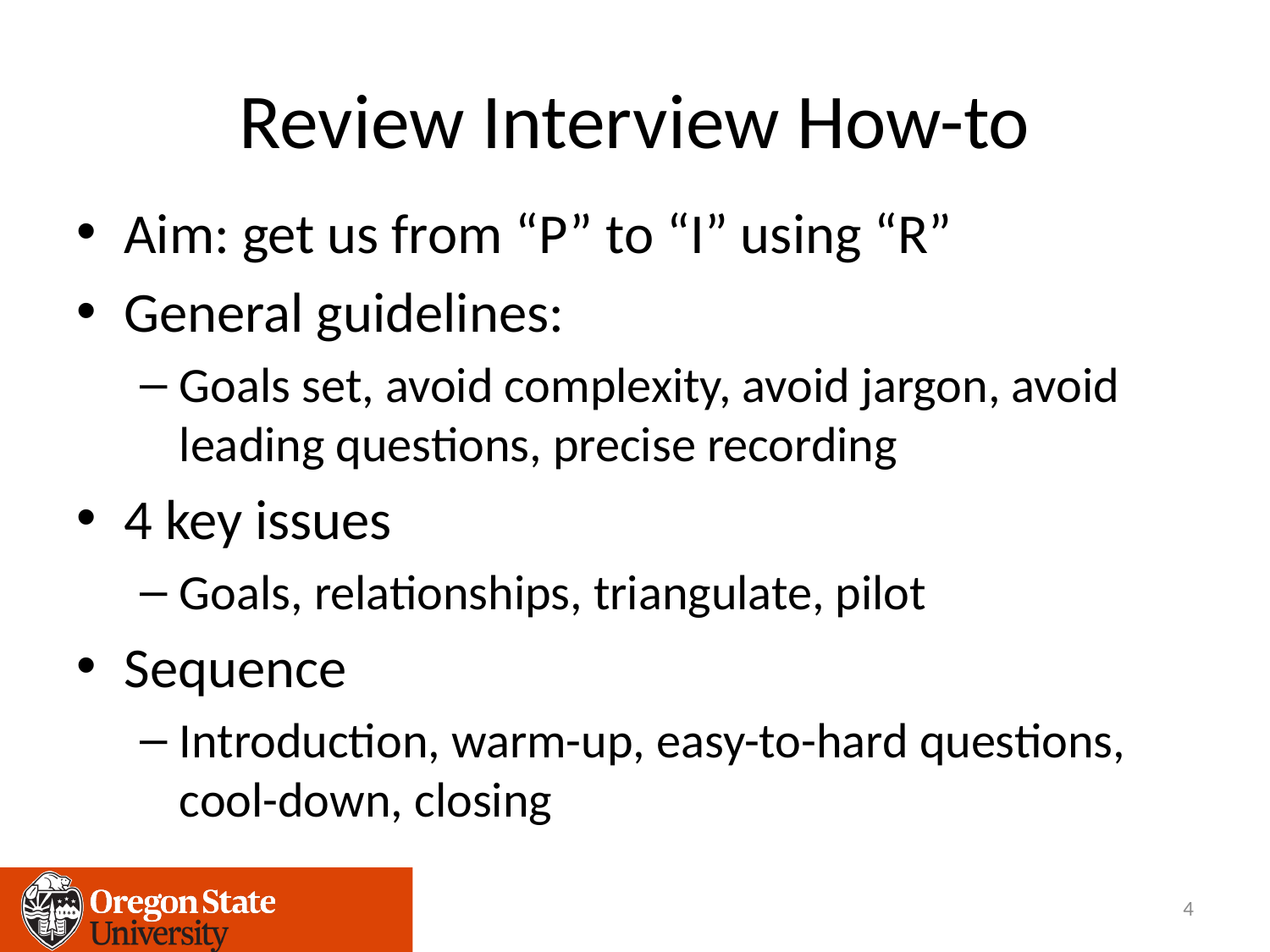

# Review Interview How-to
Aim: get us from “P” to “I” using “R”
General guidelines:
Goals set, avoid complexity, avoid jargon, avoid leading questions, precise recording
4 key issues
Goals, relationships, triangulate, pilot
Sequence
Introduction, warm-up, easy-to-hard questions, cool-down, closing

4